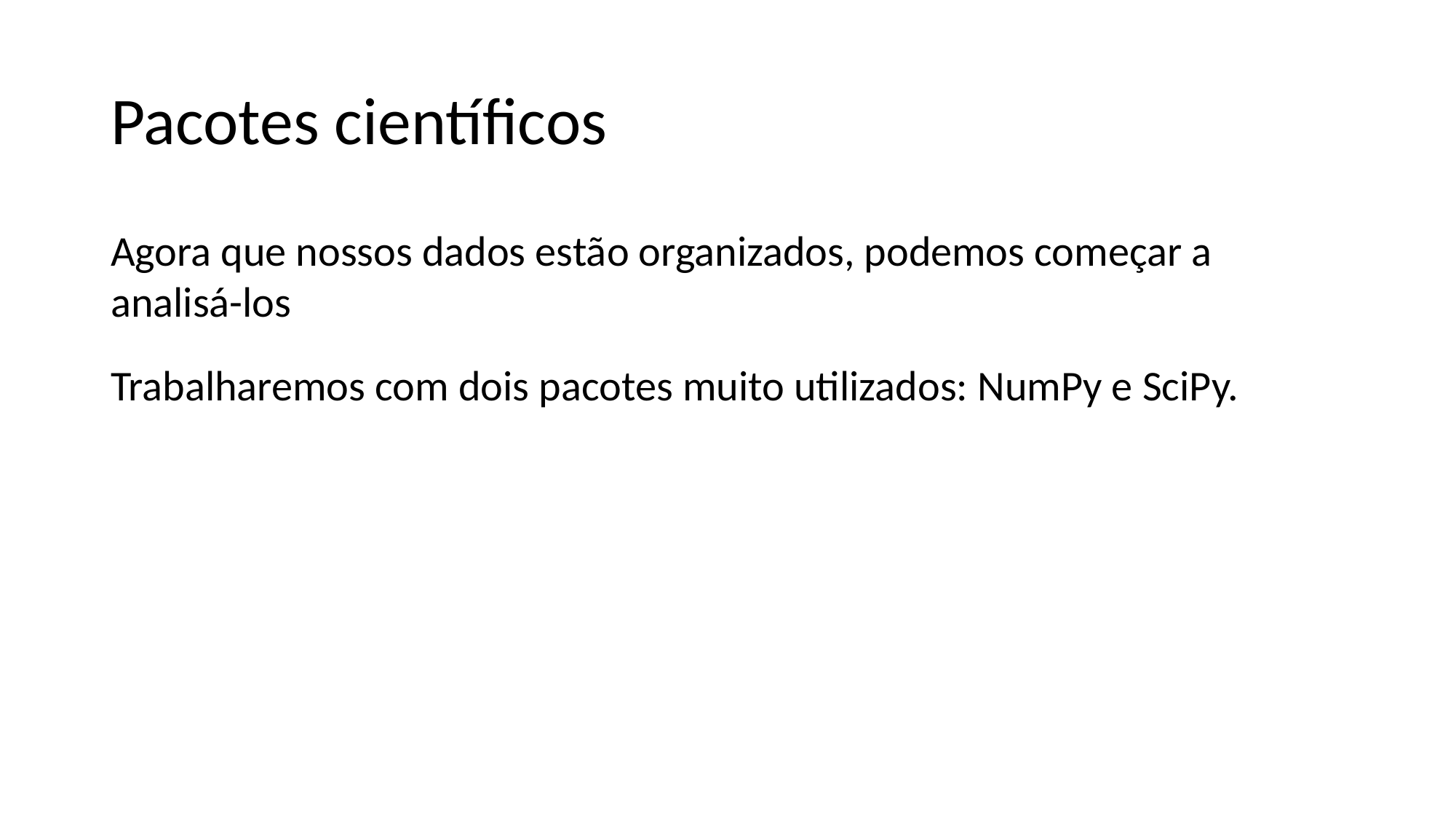

Pacotes científicos
Agora que nossos dados estão organizados, podemos começar a analisá-los

Trabalharemos com dois pacotes muito utilizados: NumPy e SciPy.